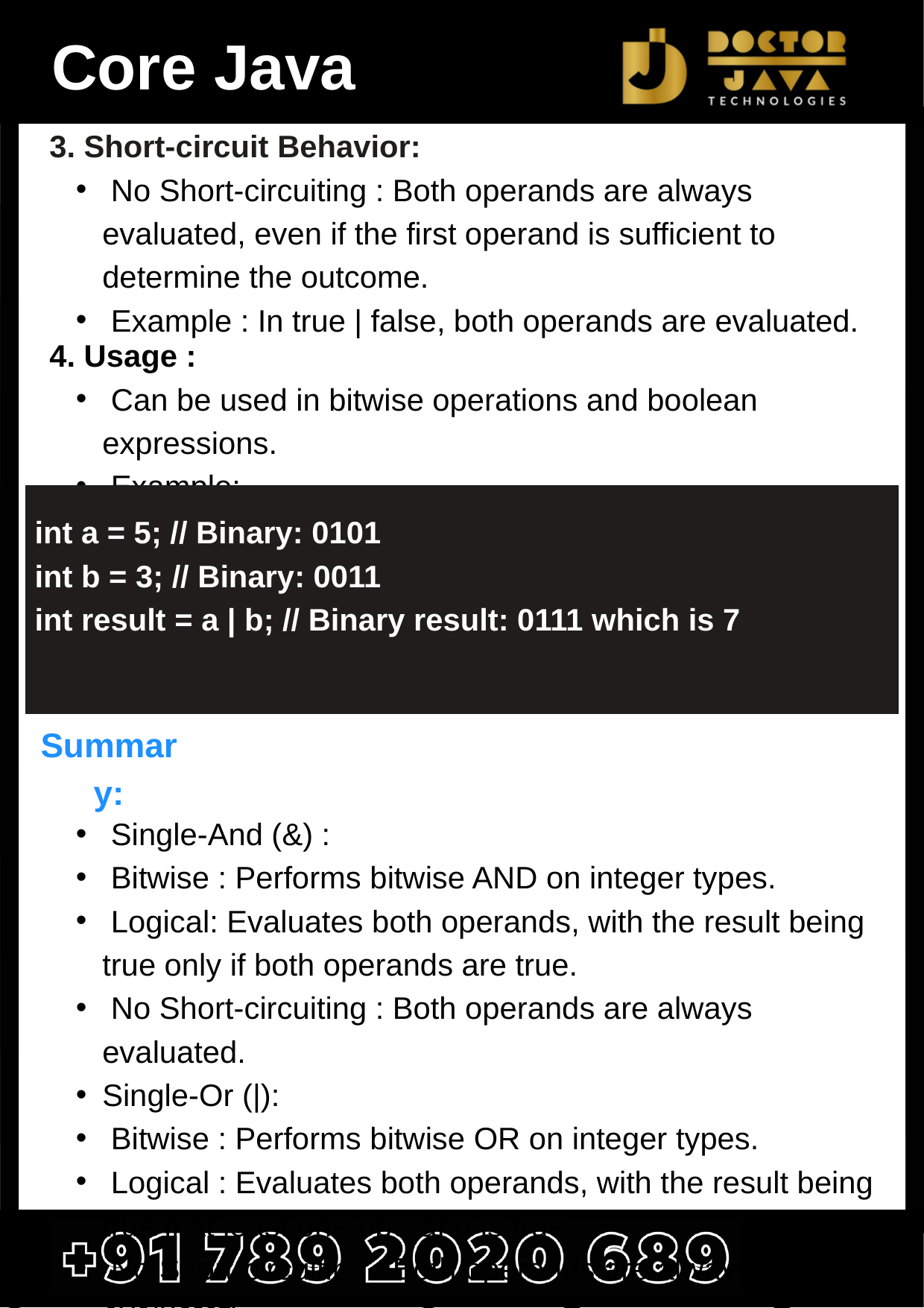

Core Java

3. Short-circuit Behavior:
 No Short-circuiting : Both operands are always evaluated, even if the first operand is sufficient to determine the outcome.
 Example : In true | false, both operands are evaluated.
4. Usage :
 Can be used in bitwise operations and boolean expressions.
 Example:

 Single-And (&) :
 Bitwise : Performs bitwise AND on integer types.
 Logical: Evaluates both operands, with the result being true only if both operands are true.
 No Short-circuiting : Both operands are always evaluated.
Single-Or (|):
 Bitwise : Performs bitwise OR on integer types.
 Logical : Evaluates both operands, with the result being true if at least one operand is true.
 No Short-circuiting : Both operands are always evaluated.

int a = 5; // Binary: 0101
int b = 3; // Binary: 0011
int result = a | b; // Binary result: 0111 which is 7

Summary: